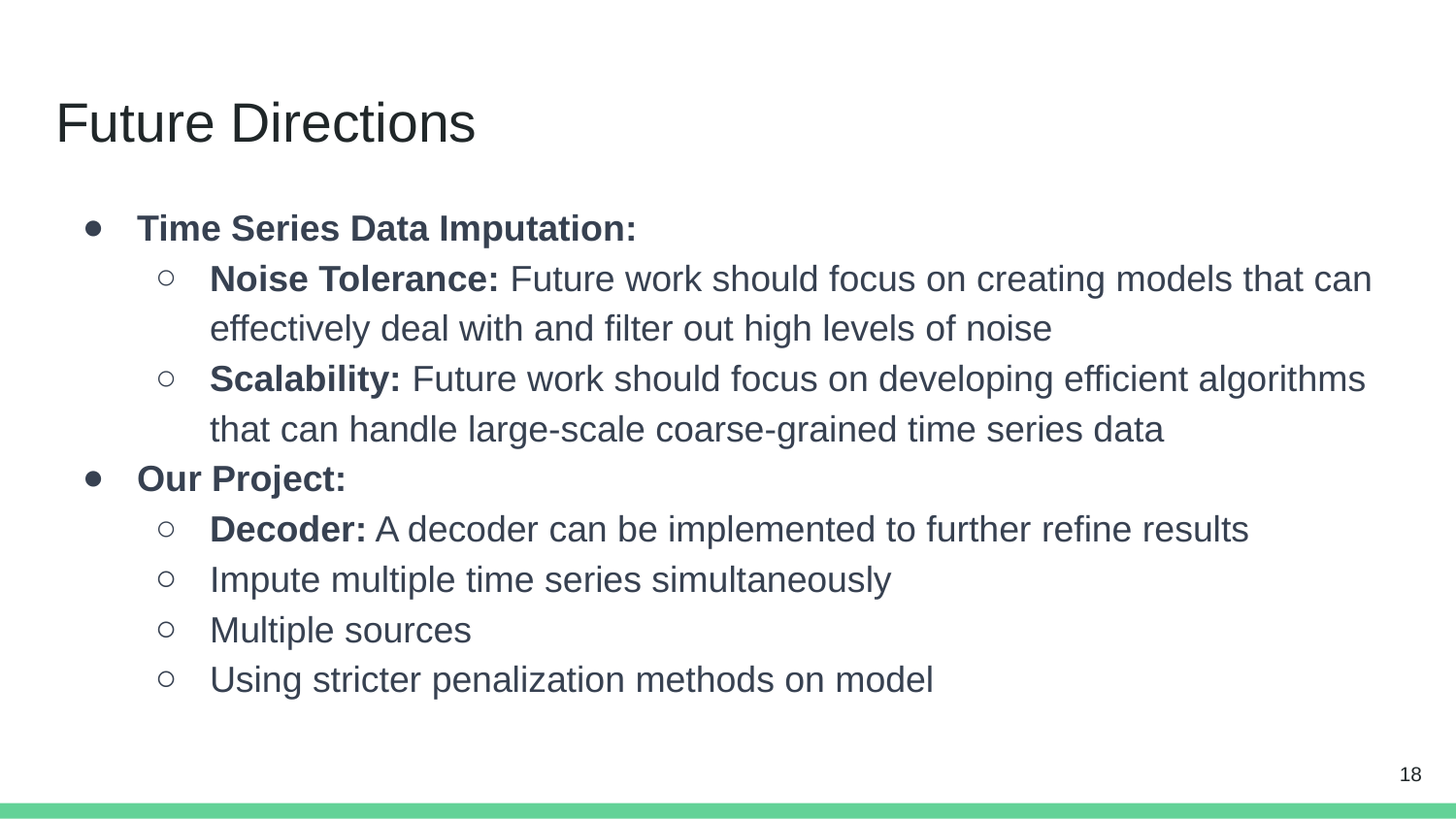

# Future Directions
Time Series Data Imputation:
Noise Tolerance: Future work should focus on creating models that can effectively deal with and filter out high levels of noise
Scalability: Future work should focus on developing efficient algorithms that can handle large-scale coarse-grained time series data
Our Project:
Decoder: A decoder can be implemented to further refine results
Impute multiple time series simultaneously
Multiple sources
Using stricter penalization methods on model

18